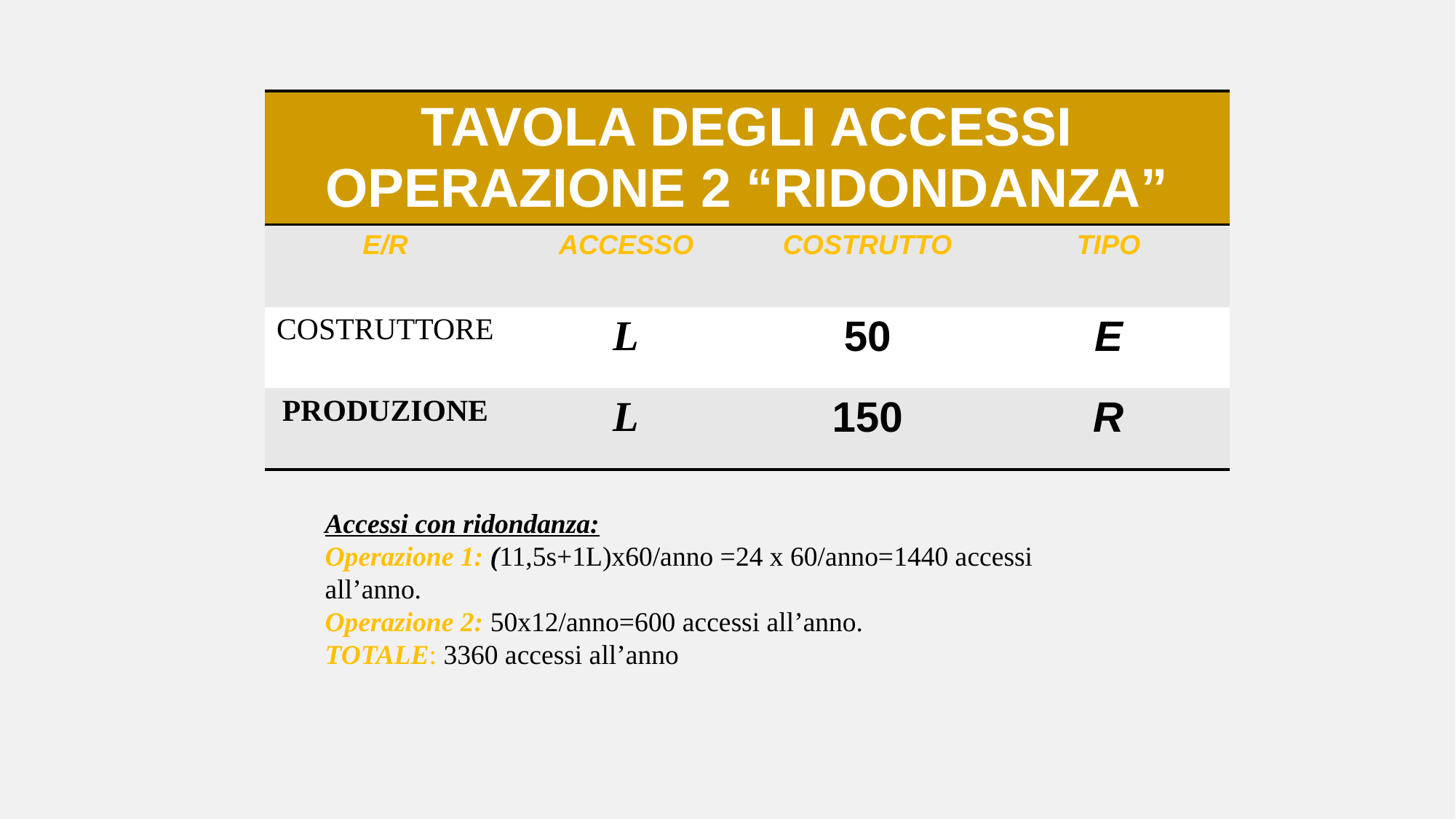

| TAVOLA DEGLI ACCESSI OPERAZIONE 2 “RIDONDANZA” |  |  |  |
| --- | --- | --- | --- |
| E/R | ACCESSO | COSTRUTTO | TIPO |
| COSTRUTTORE | L | 50 | E |
| PRODUZIONE | L | 150 | R |
Accessi con ridondanza:
Operazione 1: (11,5s+1L)x60/anno =24 x 60/anno=1440 accessi all’anno.
Operazione 2: 50x12/anno=600 accessi all’anno.
TOTALE: 3360 accessi all’anno